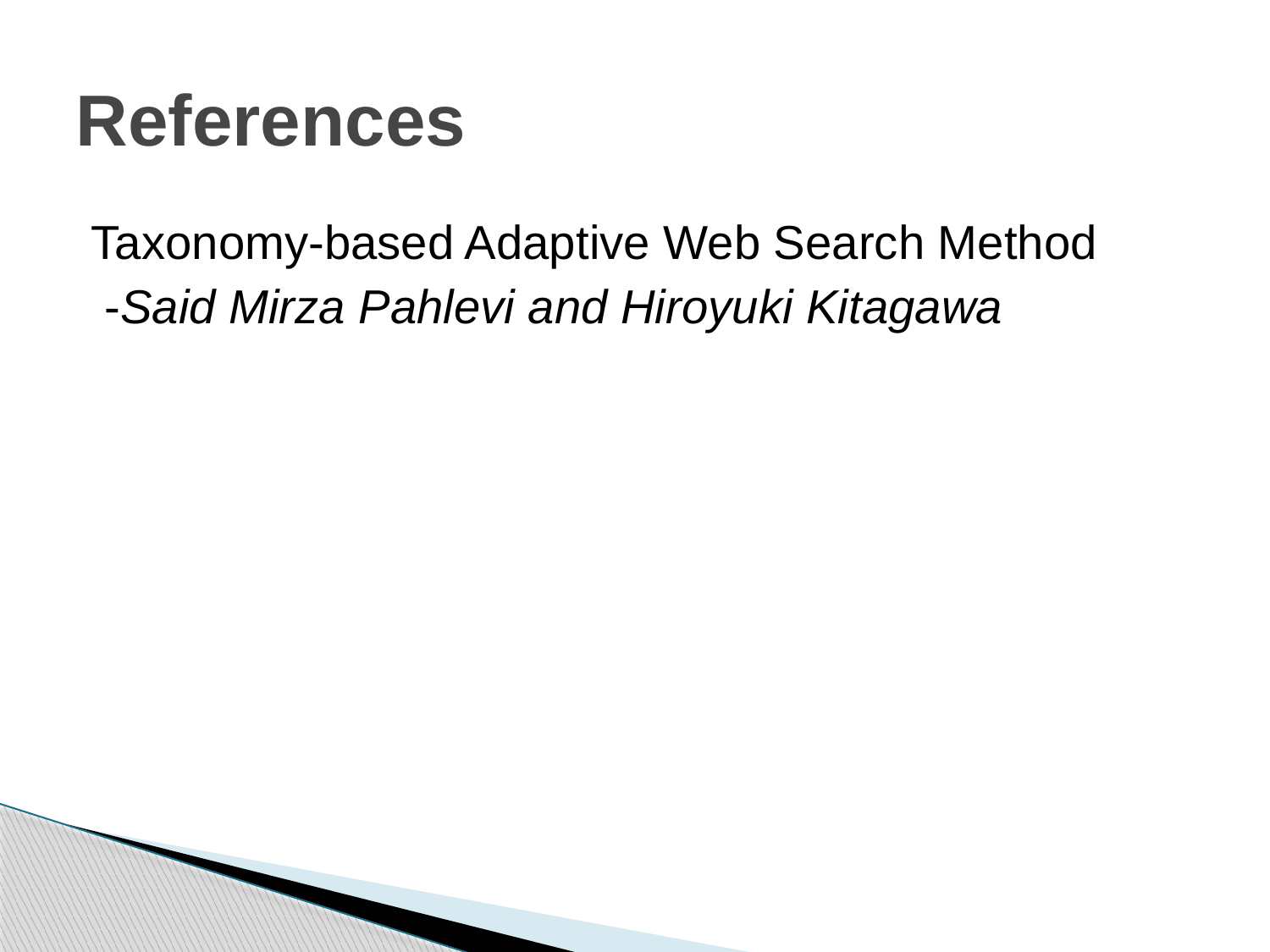

# References
Taxonomy-based Adaptive Web Search Method
 -Said Mirza Pahlevi and Hiroyuki Kitagawa